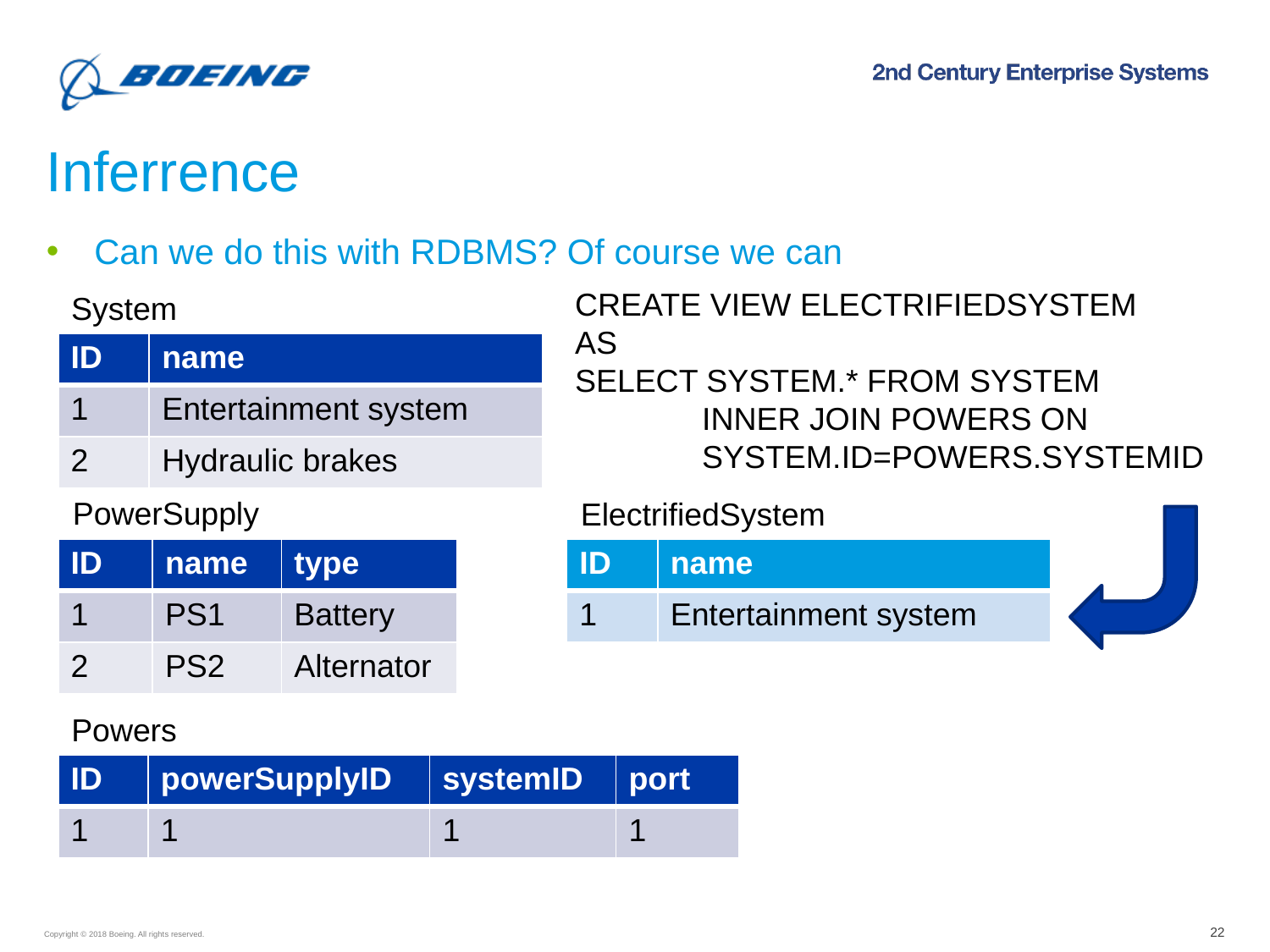

Inferrence
Can we do this with RDBMS? Of course we can
CREATE VIEW ELECTRIFIEDSYSTEM
AS
SELECT SYSTEM.* FROM SYSTEM
	INNER JOIN POWERS ON
	SYSTEM.ID=POWERS.SYSTEMID
System
| ID | name |
| --- | --- |
| 1 | Entertainment system |
| 2 | Hydraulic brakes |
PowerSupply
ElectrifiedSystem

| ID | name | type |
| --- | --- | --- |
| 1 | PS1 | Battery |
| 2 | PS2 | Alternator |
| ID | name |
| --- | --- |
| 1 | Entertainment system |
Powers
| ID | powerSupplyID | systemID | port |
| --- | --- | --- | --- |
| 1 | 1 | 1 | 1 |
22